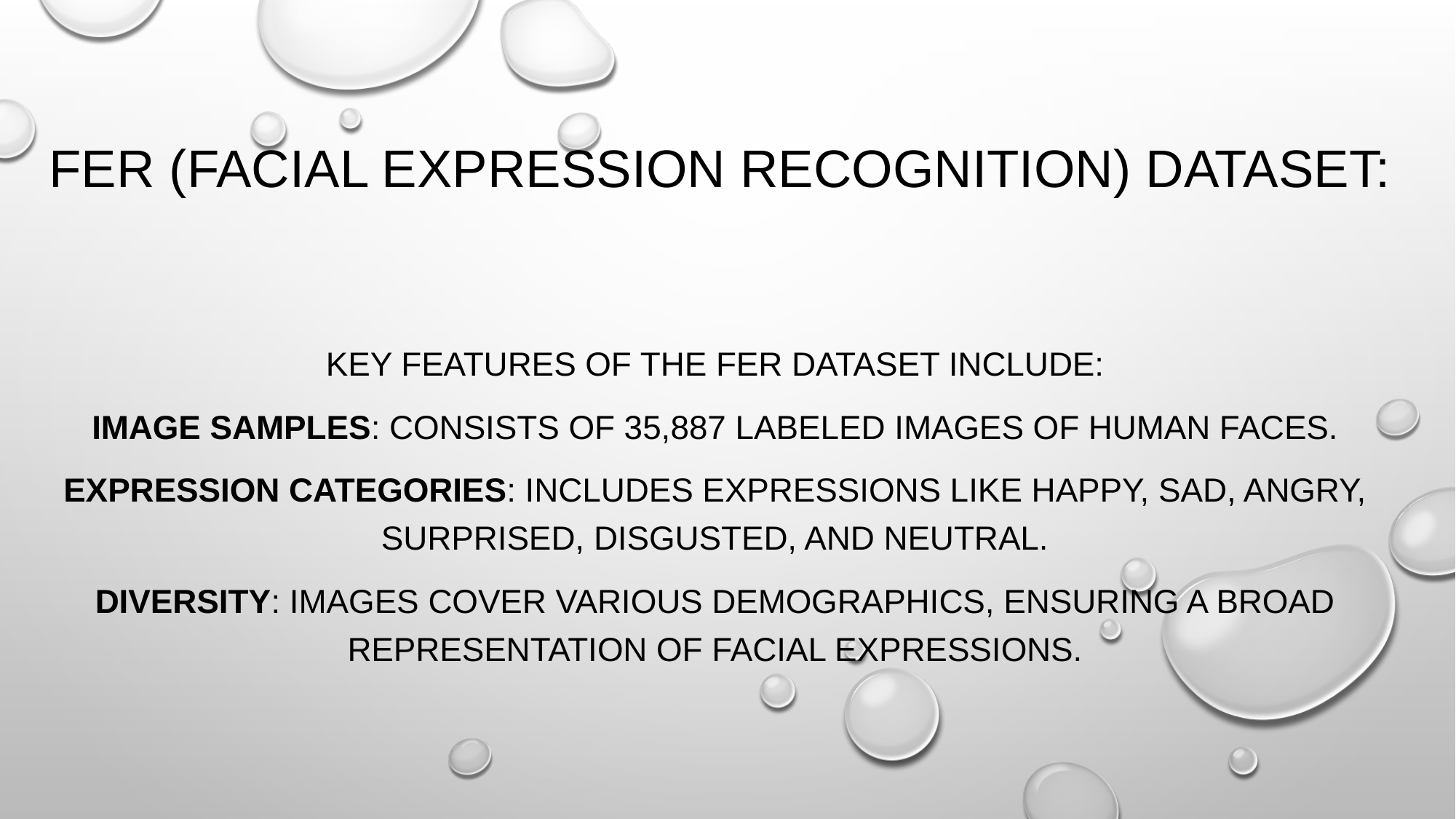

# FER (Facial Expression Recognition) Dataset:

Key features of the FER dataset include:
Image Samples: Consists of 35,887 labeled images of human faces.
Expression Categories: Includes expressions like happy, sad, angry, surprised, disgusted, and neutral.
Diversity: Images cover various demographics, ensuring a broad representation of facial expressions.